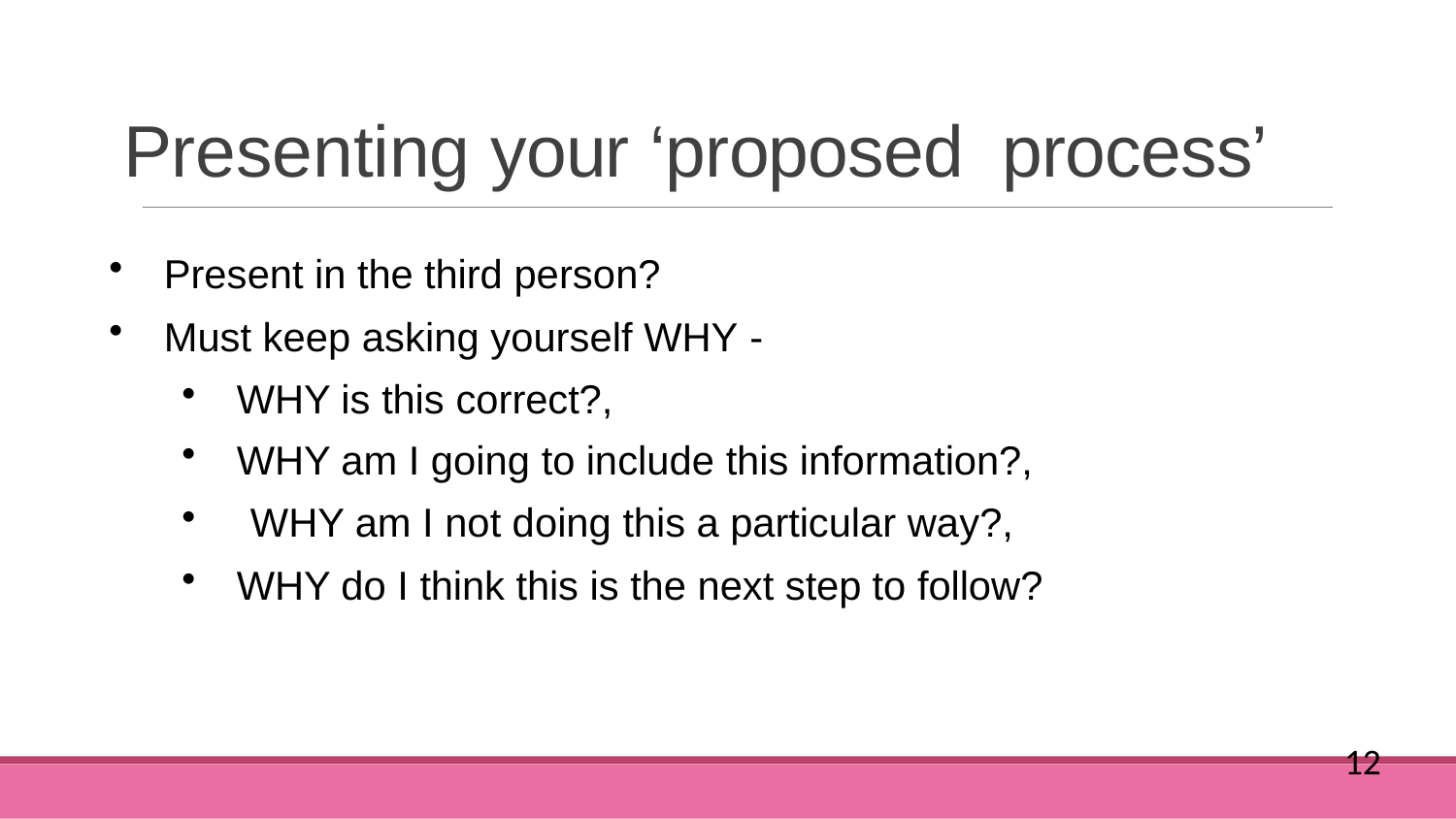

# Presenting your ‘proposed  process’
Present in the third person?
Must keep asking yourself WHY -
WHY is this correct?,
WHY am I going to include this information?,
WHY am I not doing this a particular way?,
WHY do I think this is the next step to follow?
12